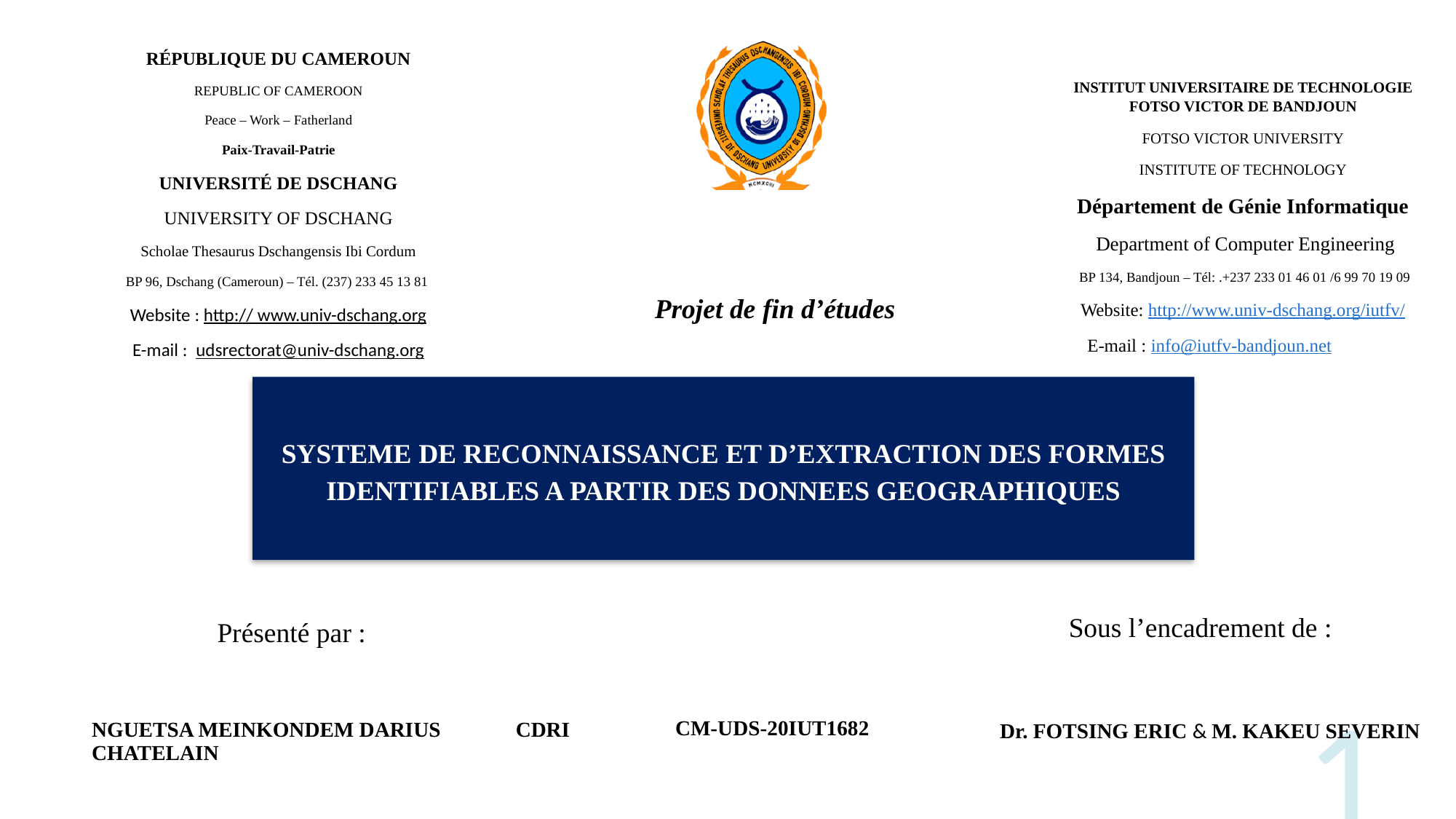

INSTITUT UNIVERSITAIRE DE TECHNOLOGIE FOTSO VICTOR DE BANDJOUN
FOTSO VICTOR UNIVERSITY
INSTITUTE OF TECHNOLOGY
Département de Génie Informatique
 Department of Computer Engineering
 BP 134, Bandjoun – Tél: .+237 233 01 46 01 /6 99 70 19 09
Website: http://www.univ-dschang.org/iutfv/
       E-mail : info@iutfv-bandjoun.net

RÉPUBLIQUE DU CAMEROUN
REPUBLIC OF CAMEROON
Peace – Work – Fatherland
Paix-Travail-Patrie
UNIVERSITÉ DE DSCHANG
UNIVERSITY OF DSCHANG
Scholae Thesaurus Dschangensis Ibi Cordum
BP 96, Dschang (Cameroun) – Tél. (237) 233 45 13 81
Website : http:// www.univ-dschang.org
E-mail :  udsrectorat@univ-dschang.org

Projet de fin d’études
SYSTEME DE RECONNAISSANCE ET D’EXTRACTION DES FORMES IDENTIFIABLES A PARTIR DES DONNEES GEOGRAPHIQUES

Sous l’encadrement de :
Présenté par :
1
Dr. FOTSING ERIC & M. KAKEU SEVERIN

| NGUETSA MEINKONDEM DARIUS CHATELAIN | CDRI | CM-UDS-20IUT1682 |
| --- | --- | --- |